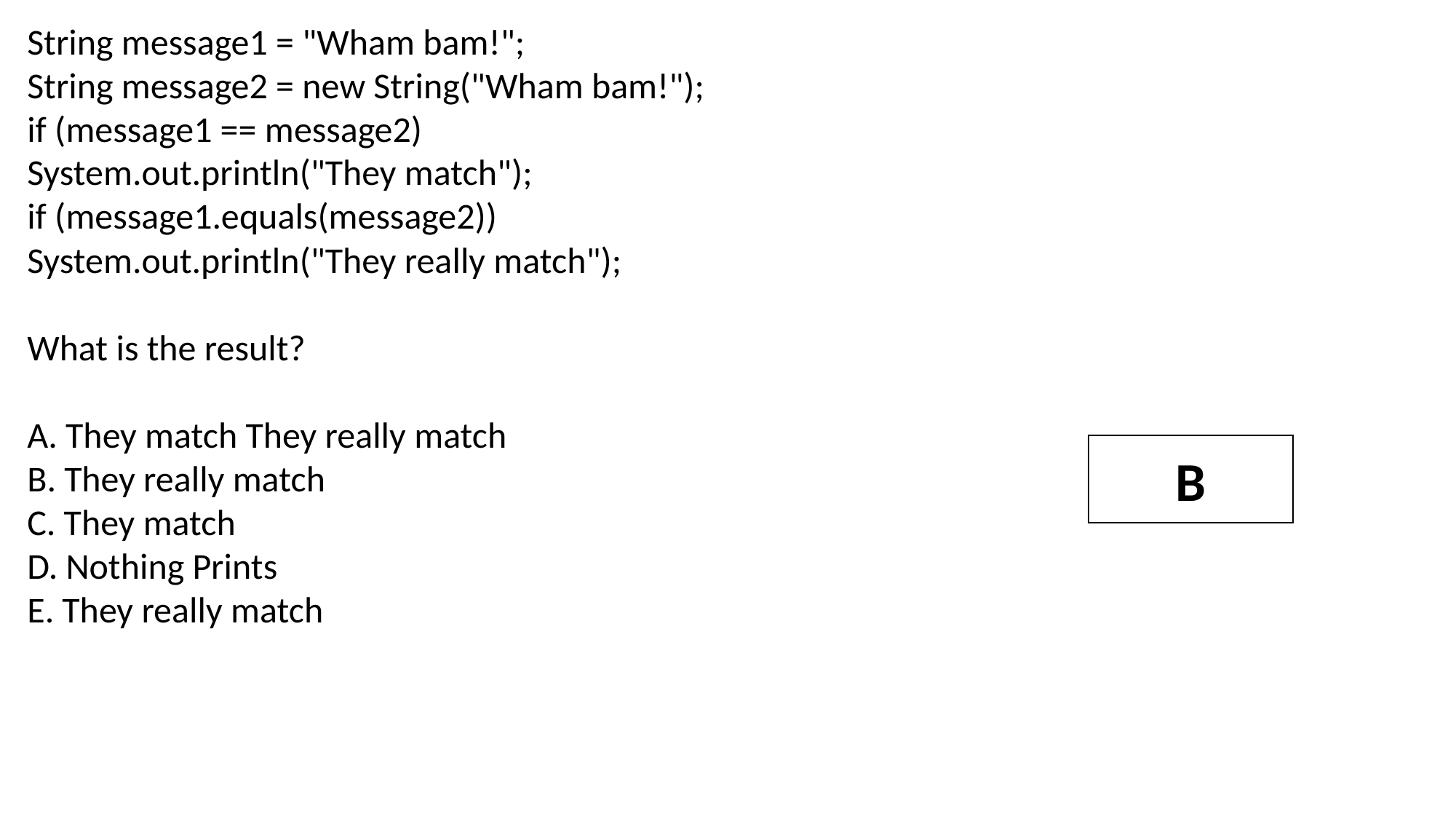

String message1 = "Wham bam!";
String message2 = new String("Wham bam!");
if (message1 == message2)
System.out.println("They match");
if (message1.equals(message2))
System.out.println("They really match");

What is the result?

A. They match They really match
B. They really match
C. They match
D. Nothing Prints
E. They really match
B